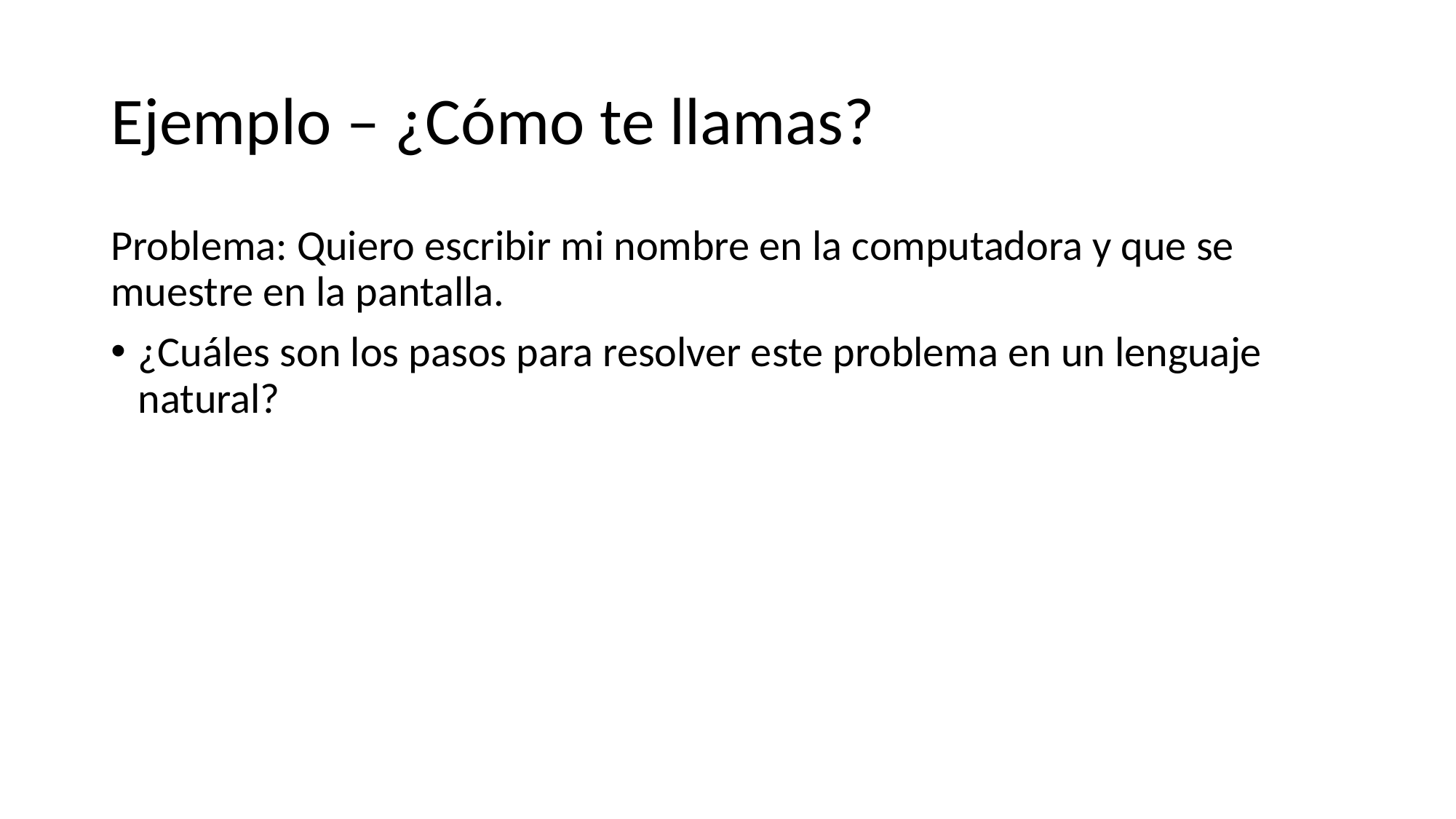

# Ejemplo – ¿Cómo te llamas?
Problema: Quiero escribir mi nombre en la computadora y que se muestre en la pantalla.
¿Cuáles son los pasos para resolver este problema en un lenguaje natural?